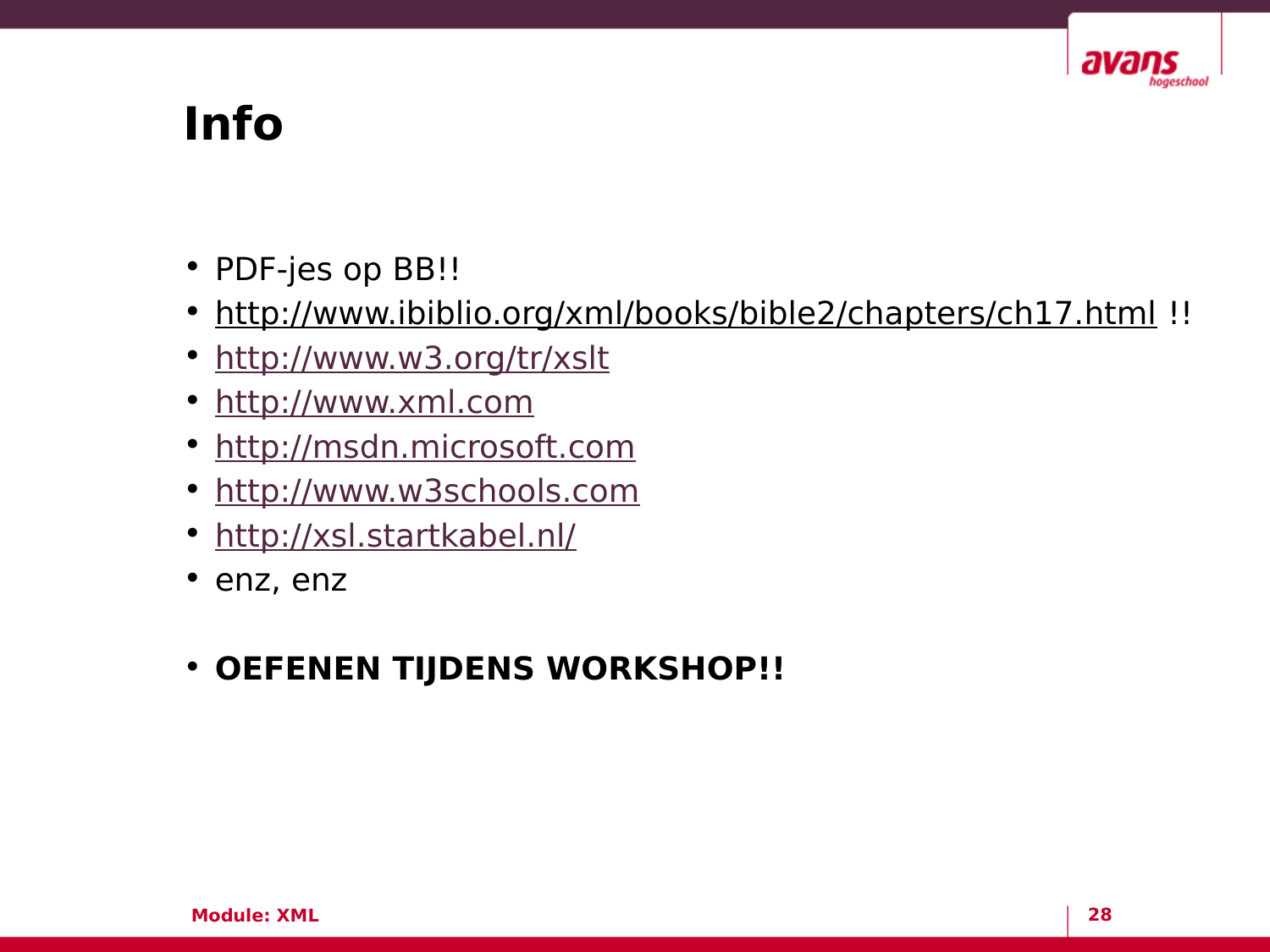

# Info
PDF-jes op BB!!
http://www.ibiblio.org/xml/books/bible2/chapters/ch17.html !!
http://www.w3.org/tr/xslt
http://www.xml.com
http://msdn.microsoft.com
http://www.w3schools.com
http://xsl.startkabel.nl/
enz, enz

OEFENEN TIJDENS WORKSHOP!!
28